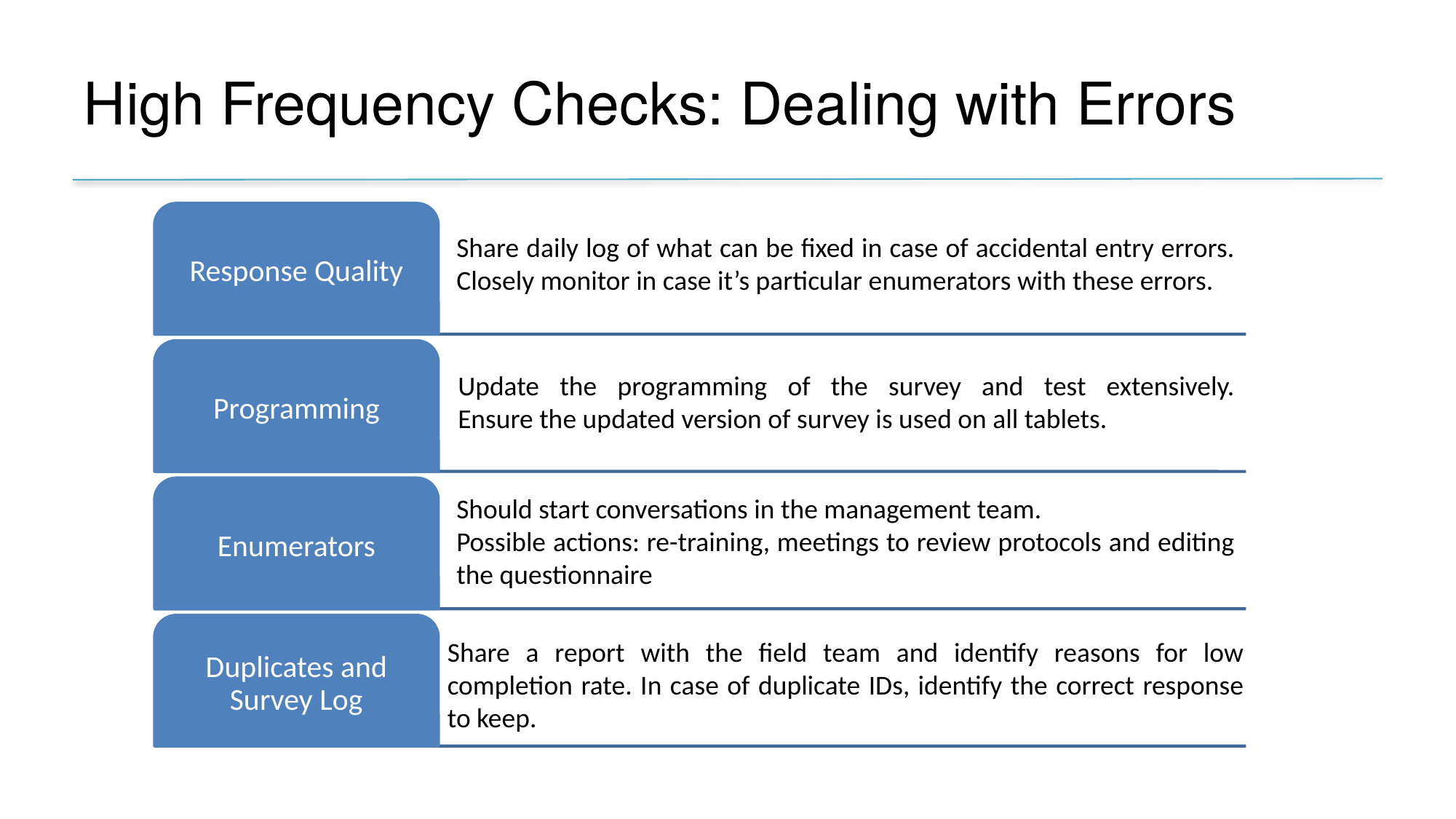

# High Frequency Checks: Dealing with Errors
Response Quality
Programming
Enumerators
Duplicates and Survey Log
Share daily log of what can be fixed in case of accidental entry errors. Closely monitor in case it’s particular enumerators with these errors.
Update the programming of the survey and test extensively.
Ensure the updated version of survey is used on all tablets.
Should start conversations in the management team.
Possible actions: re-training, meetings to review protocols and editing the questionnaire
Share a report with the field team and identify reasons for low completion rate. In case of duplicate IDs, identify the correct response to keep.